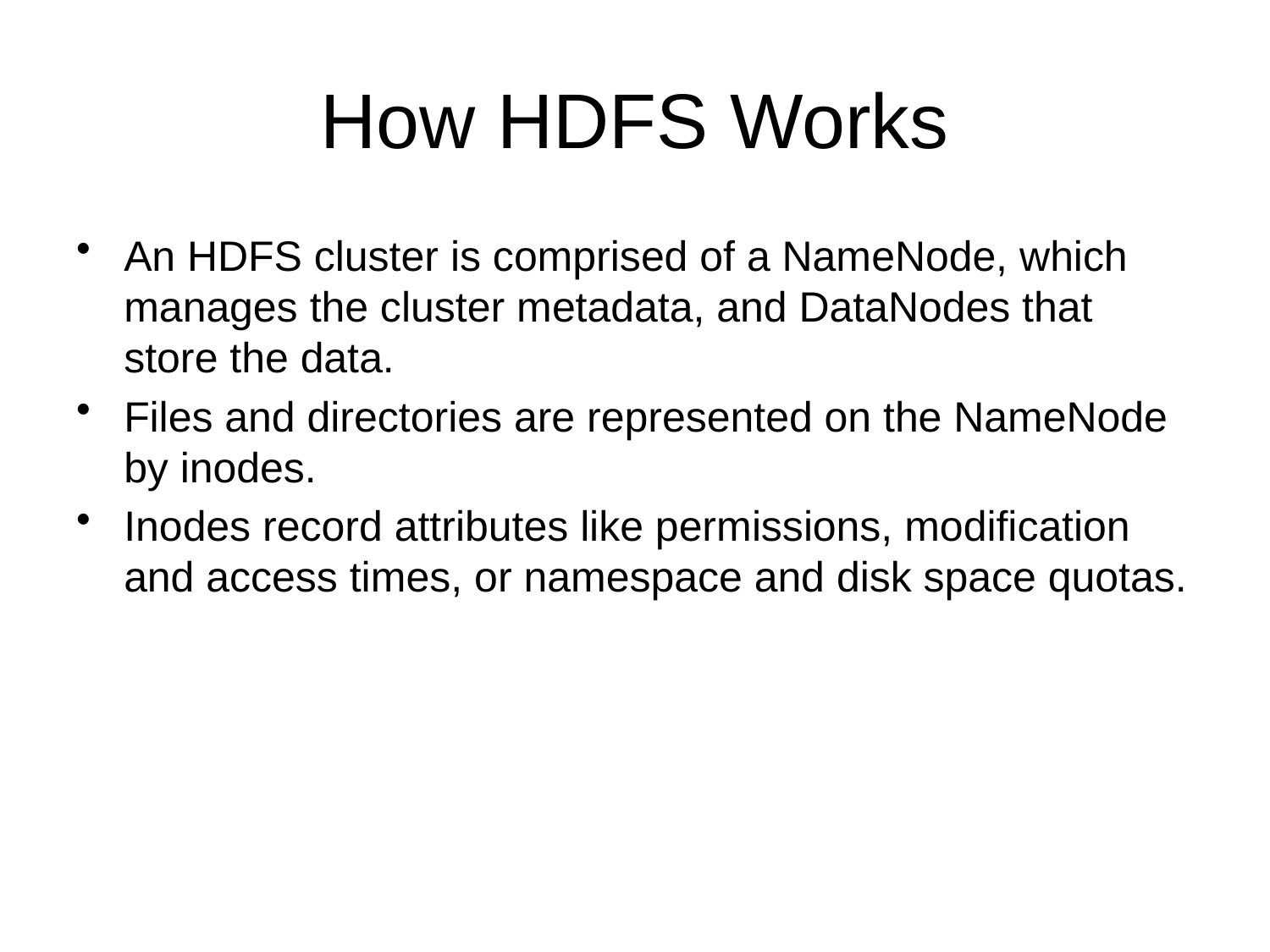

# How HDFS Works
An HDFS cluster is comprised of a NameNode, which manages the cluster metadata, and DataNodes that store the data.
Files and directories are represented on the NameNode by inodes.
Inodes record attributes like permissions, modification and access times, or namespace and disk space quotas.